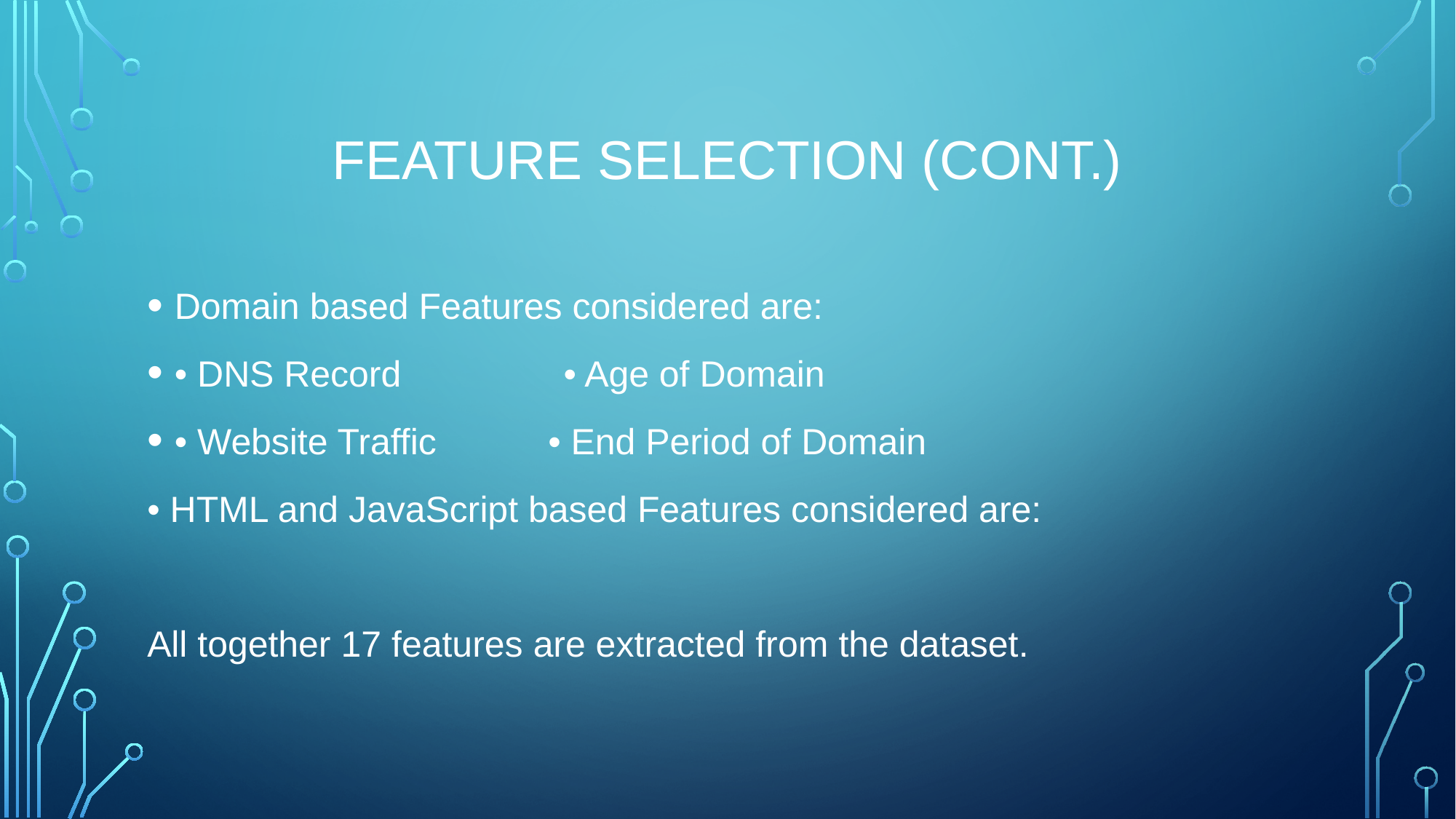

# FEATURE SELECTION (CONT.)
Domain based Features considered are:
• DNS Record                • Age of Domain
• Website Traffic           • End Period of Domain
• HTML and JavaScript based Features considered are:

All together 17 features are extracted from the dataset.